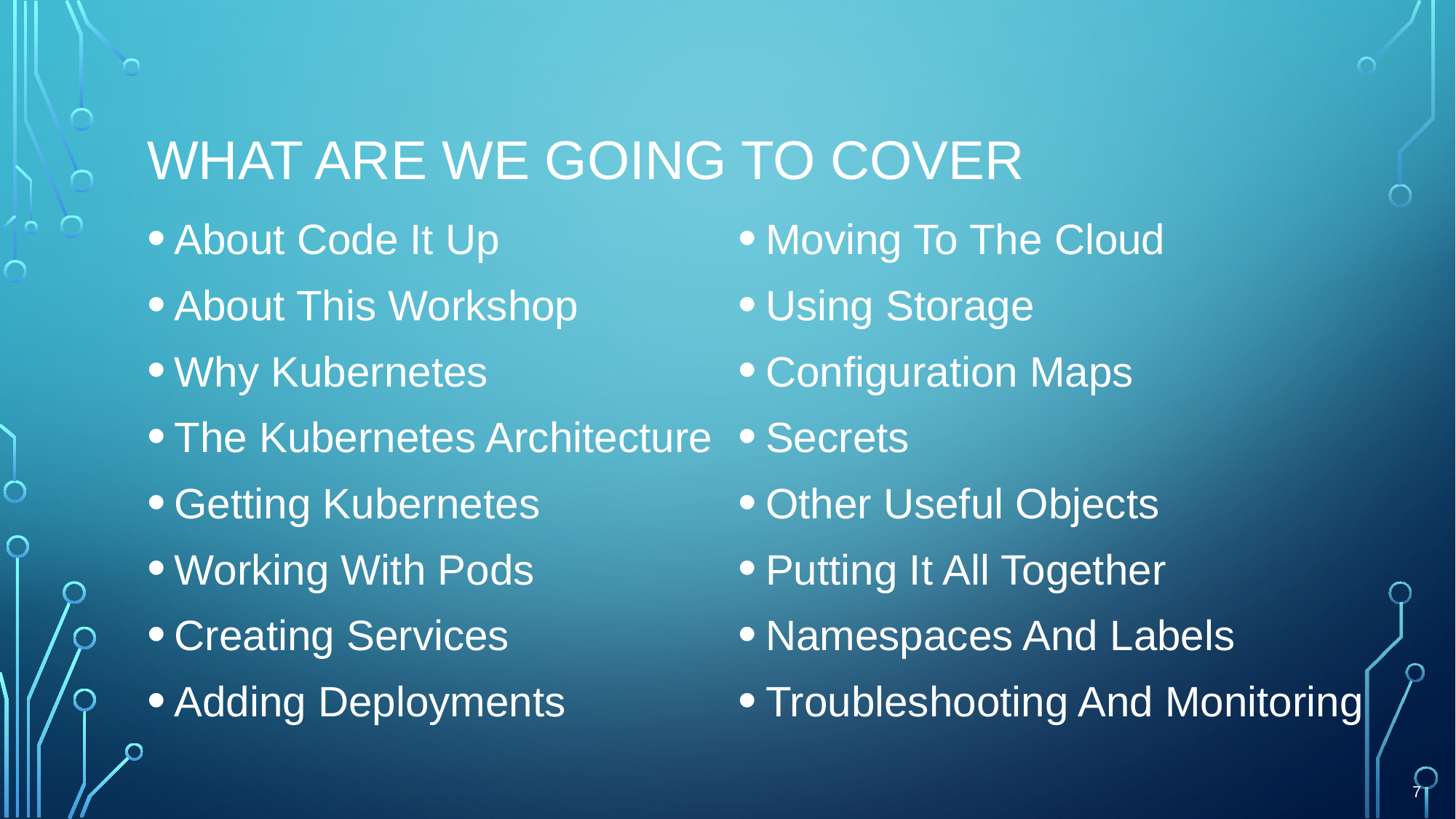

# What Are We Going To COVER
About Code It Up
About This Workshop
Why Kubernetes
The Kubernetes Architecture
Getting Kubernetes
Working With Pods
Creating Services
Adding Deployments
Moving To The Cloud
Using Storage
Configuration Maps
Secrets
Other Useful Objects
Putting It All Together
Namespaces And Labels
Troubleshooting And Monitoring
7